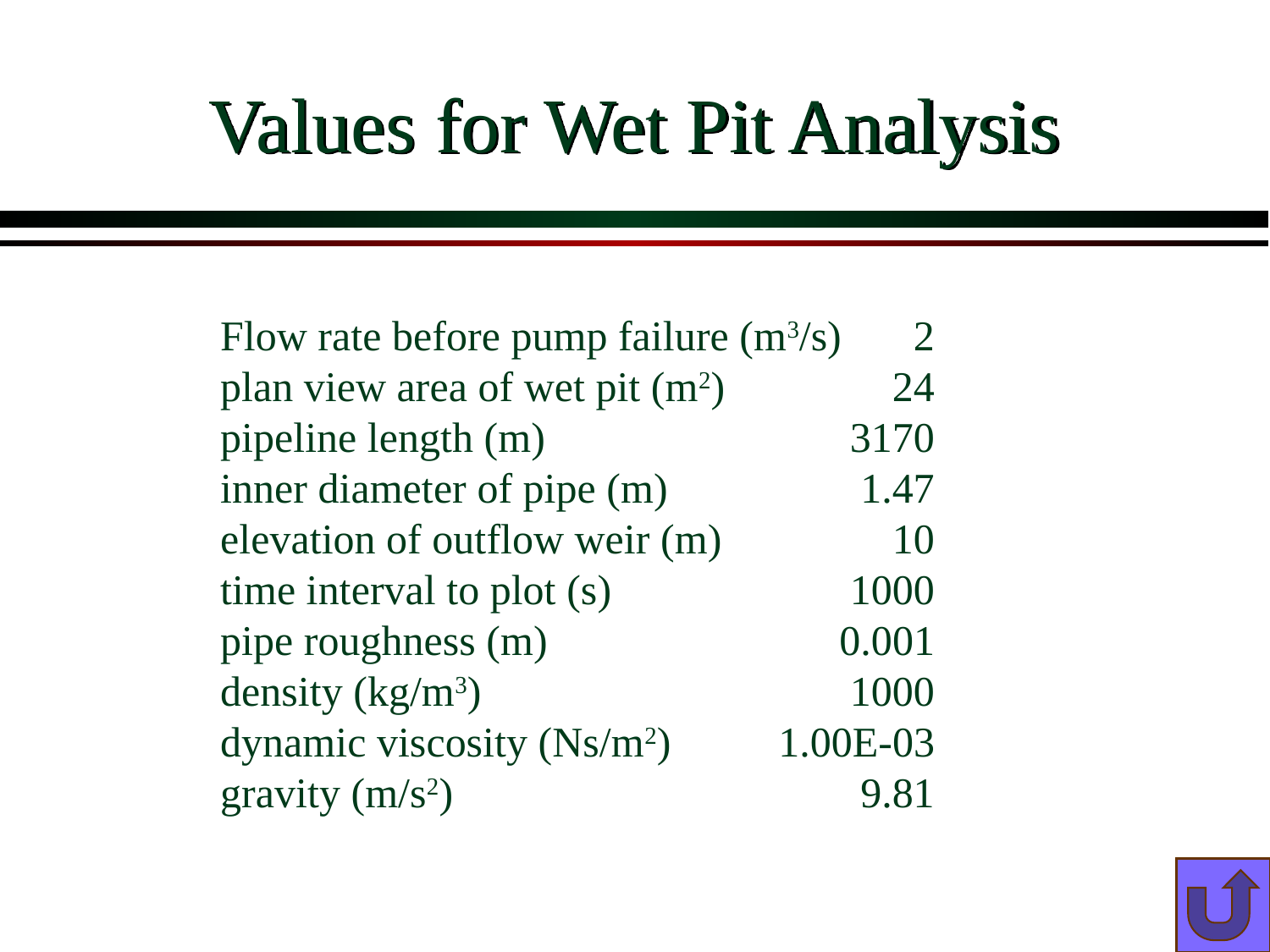

# Values for Wet Pit Analysis
Flow rate before pump failure (m3/s)	2
plan view area of wet pit (m2)	24
pipeline length (m)	3170
inner diameter of pipe (m)	1.47
elevation of outflow weir (m)	10
time interval to plot (s)	1000
pipe roughness (m)	0.001
density (kg/m3)	1000
dynamic viscosity (Ns/m2)	1.00E-03
gravity (m/s2)	9.81